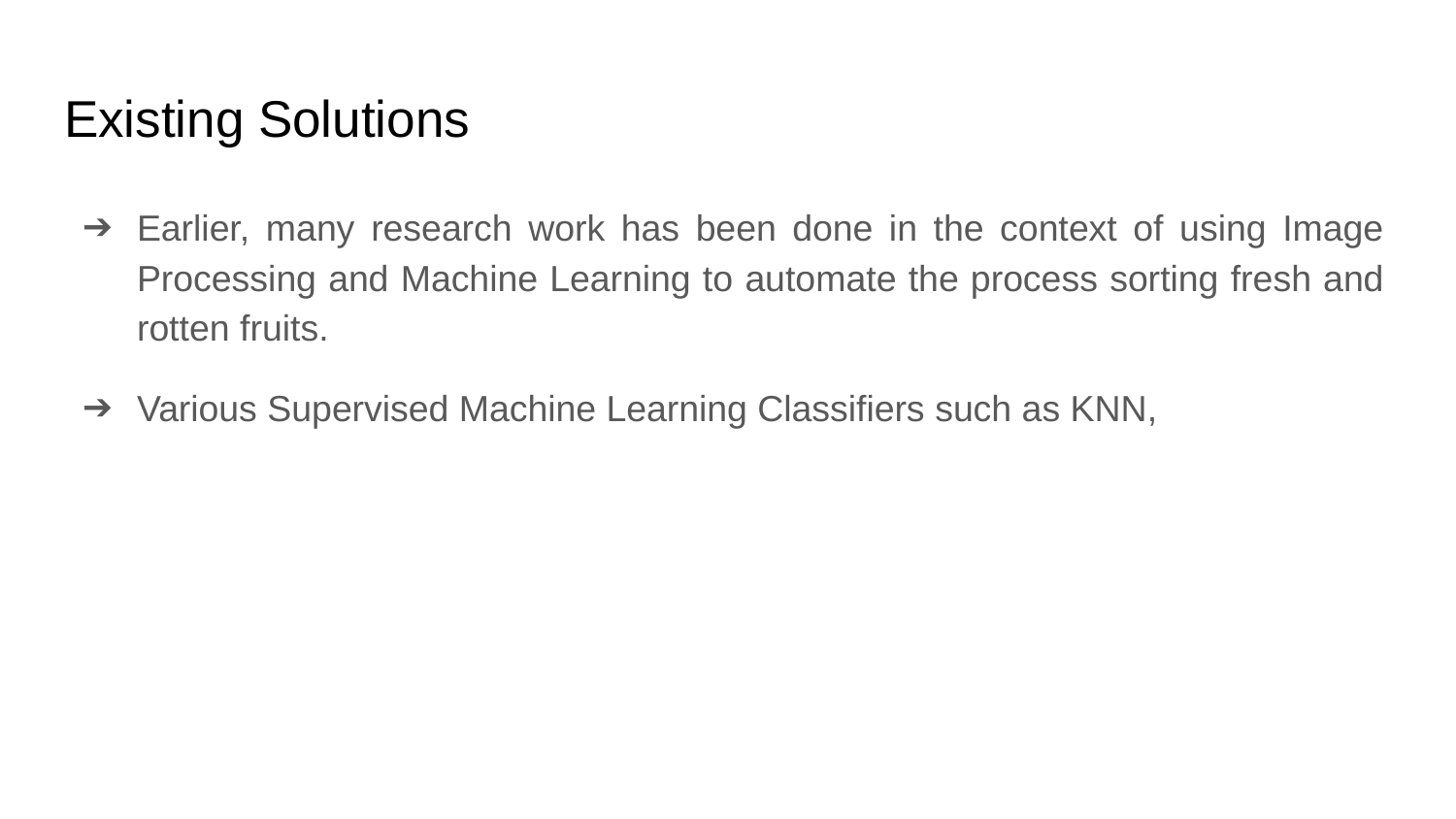

# Existing Solutions
Earlier, many research work has been done in the context of using Image Processing and Machine Learning to automate the process sorting fresh and rotten fruits.
Various Supervised Machine Learning Classifiers such as KNN,